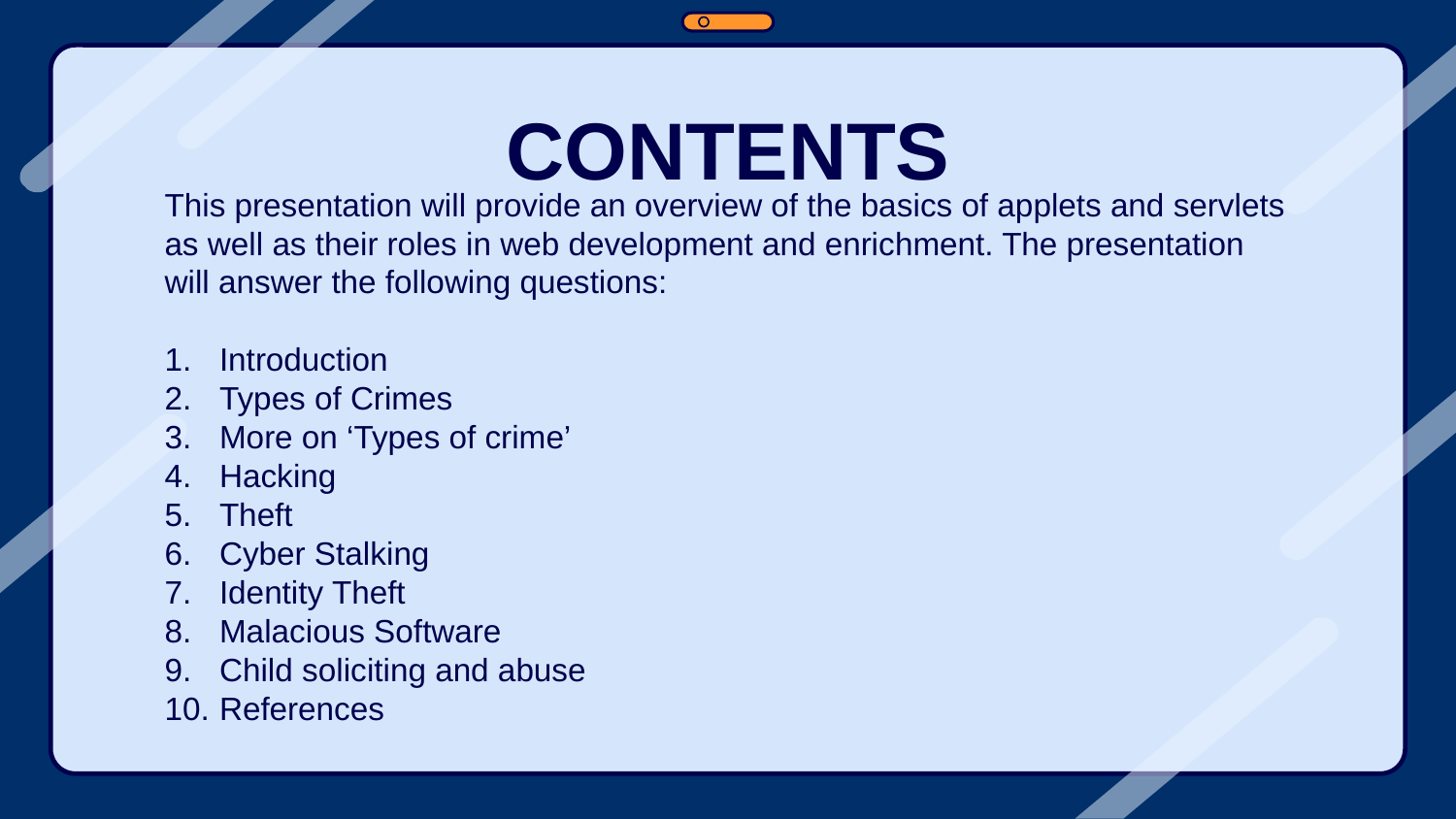

CONTENTS
This presentation will provide an overview of the basics of applets and servlets as well as their roles in web development and enrichment. The presentation will answer the following questions:

Introduction
Types of Crimes
More on ‘Types of crime’
Hacking
Theft
Cyber Stalking
Identity Theft
Malacious Software
Child soliciting and abuse
References